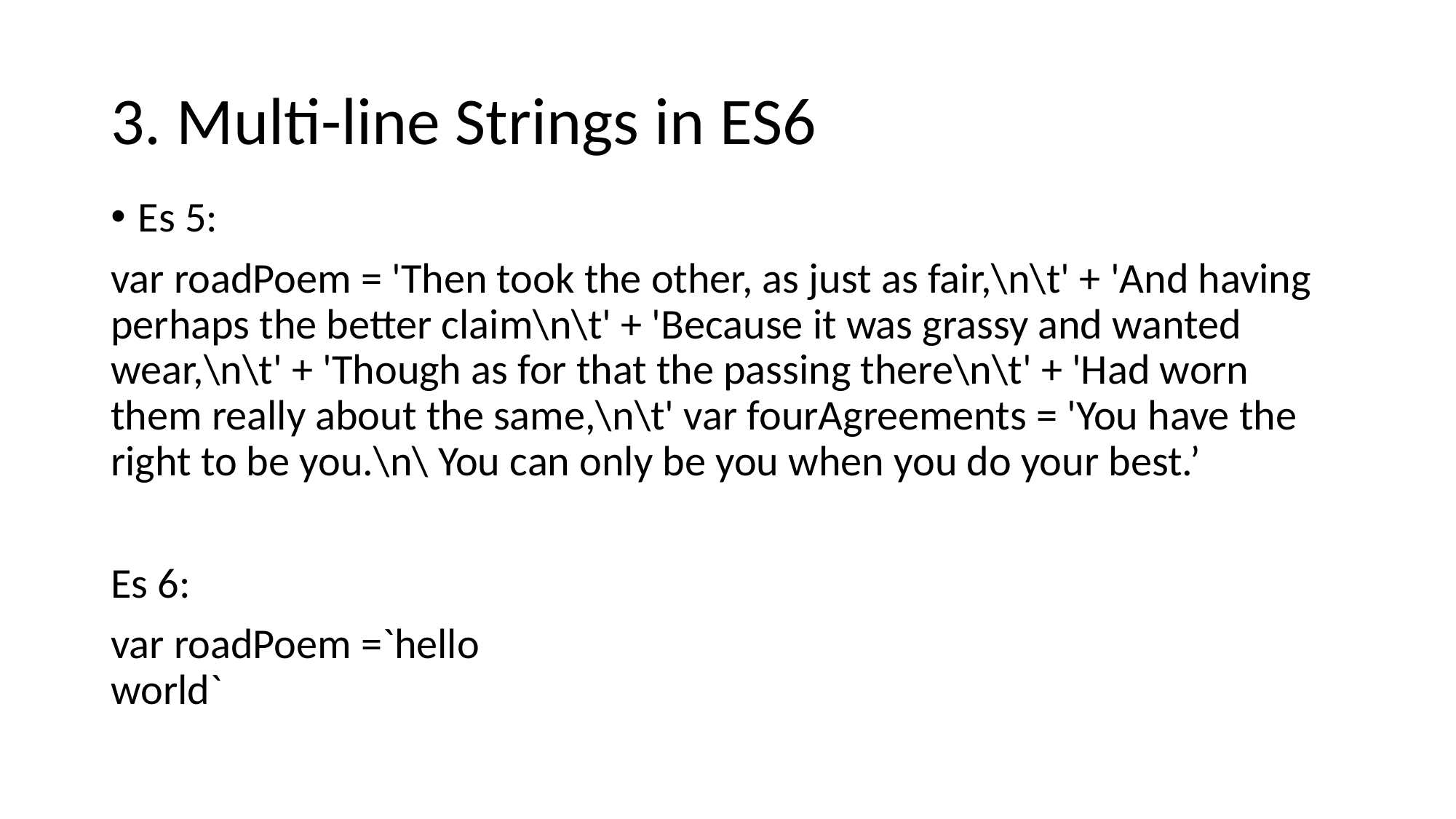

# 3. Multi-line Strings in ES6
Es 5:
var roadPoem = 'Then took the other, as just as fair,\n\t' + 'And having perhaps the better claim\n\t' + 'Because it was grassy and wanted wear,\n\t' + 'Though as for that the passing there\n\t' + 'Had worn them really about the same,\n\t' var fourAgreements = 'You have the right to be you.\n\ You can only be you when you do your best.’

Es 6:
var roadPoem =`hello
world`